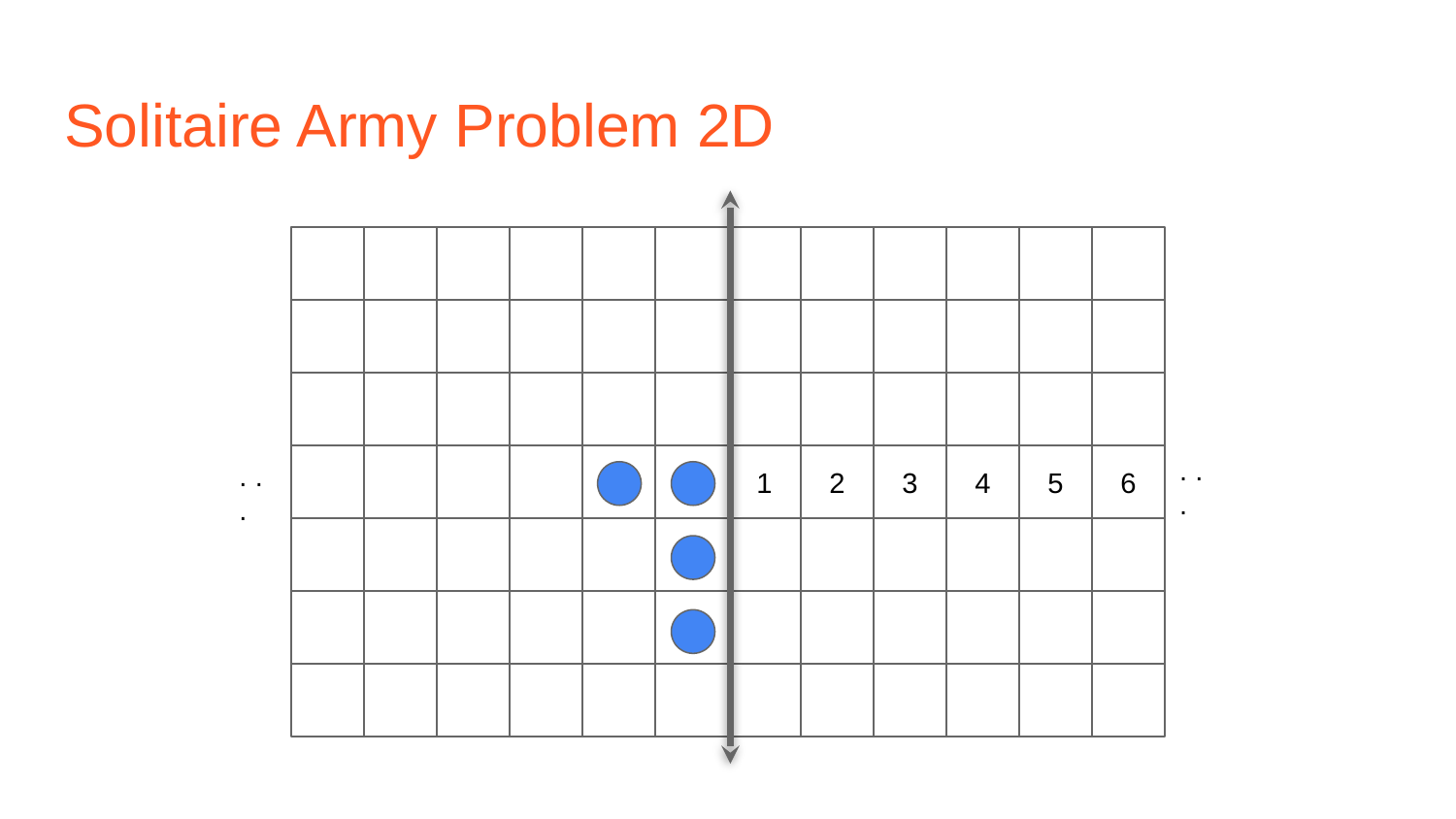

# Solitaire Army Problem 2D

1
2
3
4
5
6

. . .
. . .